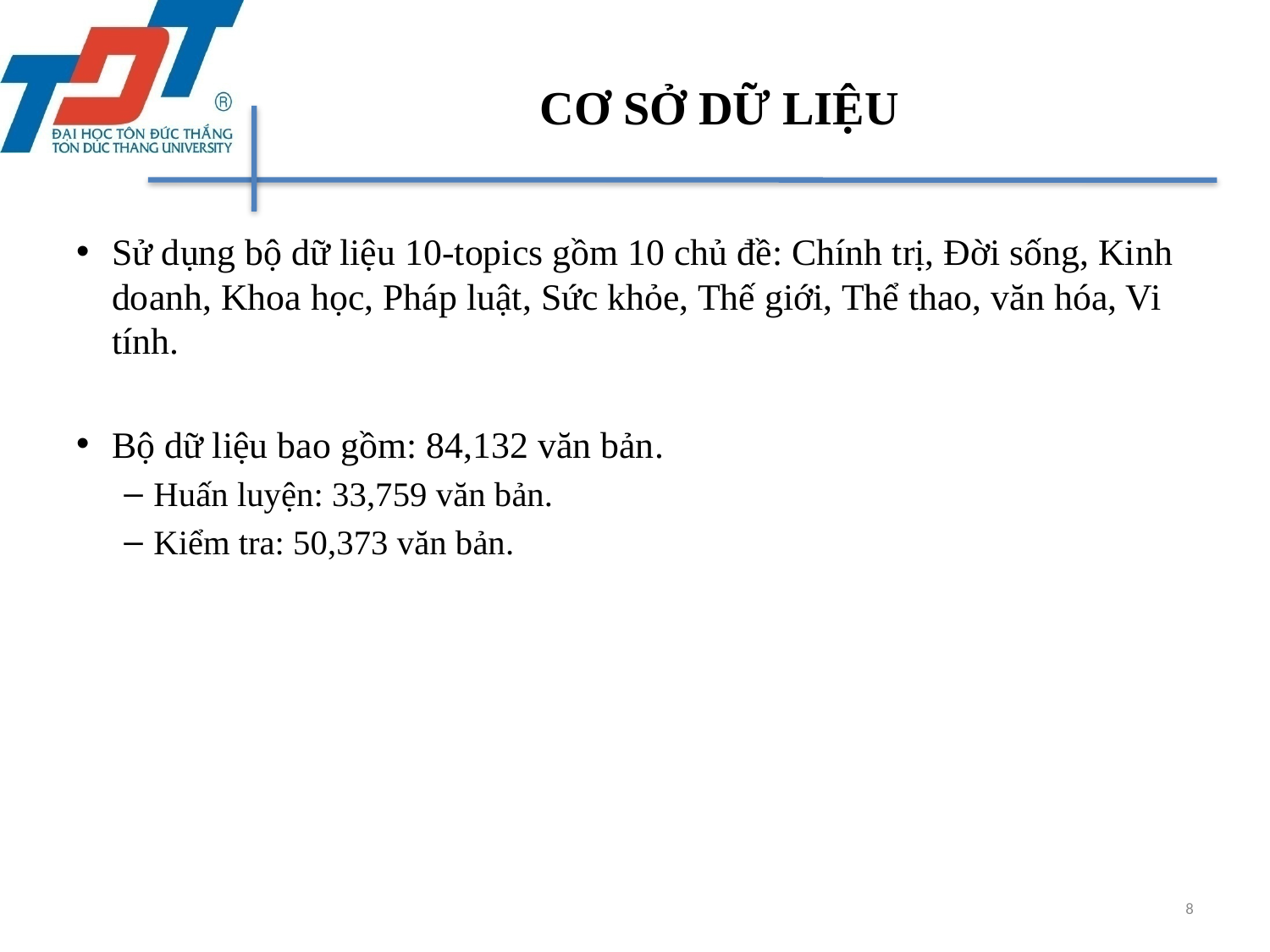

# CƠ SỞ DỮ LIỆU
Sử dụng bộ dữ liệu 10-topics gồm 10 chủ đề: Chính trị, Đời sống, Kinh doanh, Khoa học, Pháp luật, Sức khỏe, Thế giới, Thể thao, văn hóa, Vi tính.

Bộ dữ liệu bao gồm: 84,132 văn bản.
Huấn luyện: 33,759 văn bản.
Kiểm tra: 50,373 văn bản.
8